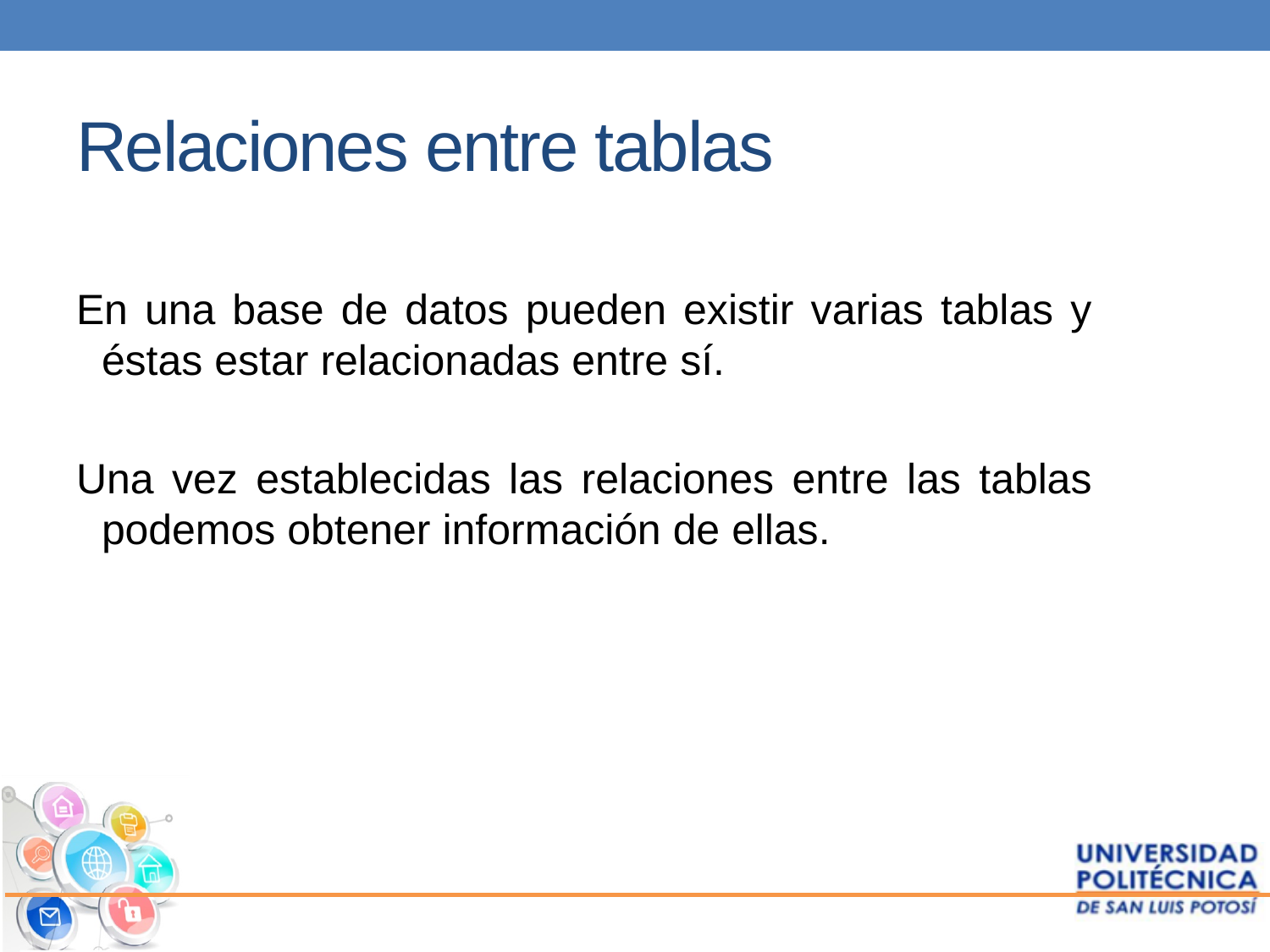

# Relaciones entre tablas
En una base de datos pueden existir varias tablas y éstas estar relacionadas entre sí.

Una vez establecidas las relaciones entre las tablas podemos obtener información de ellas.